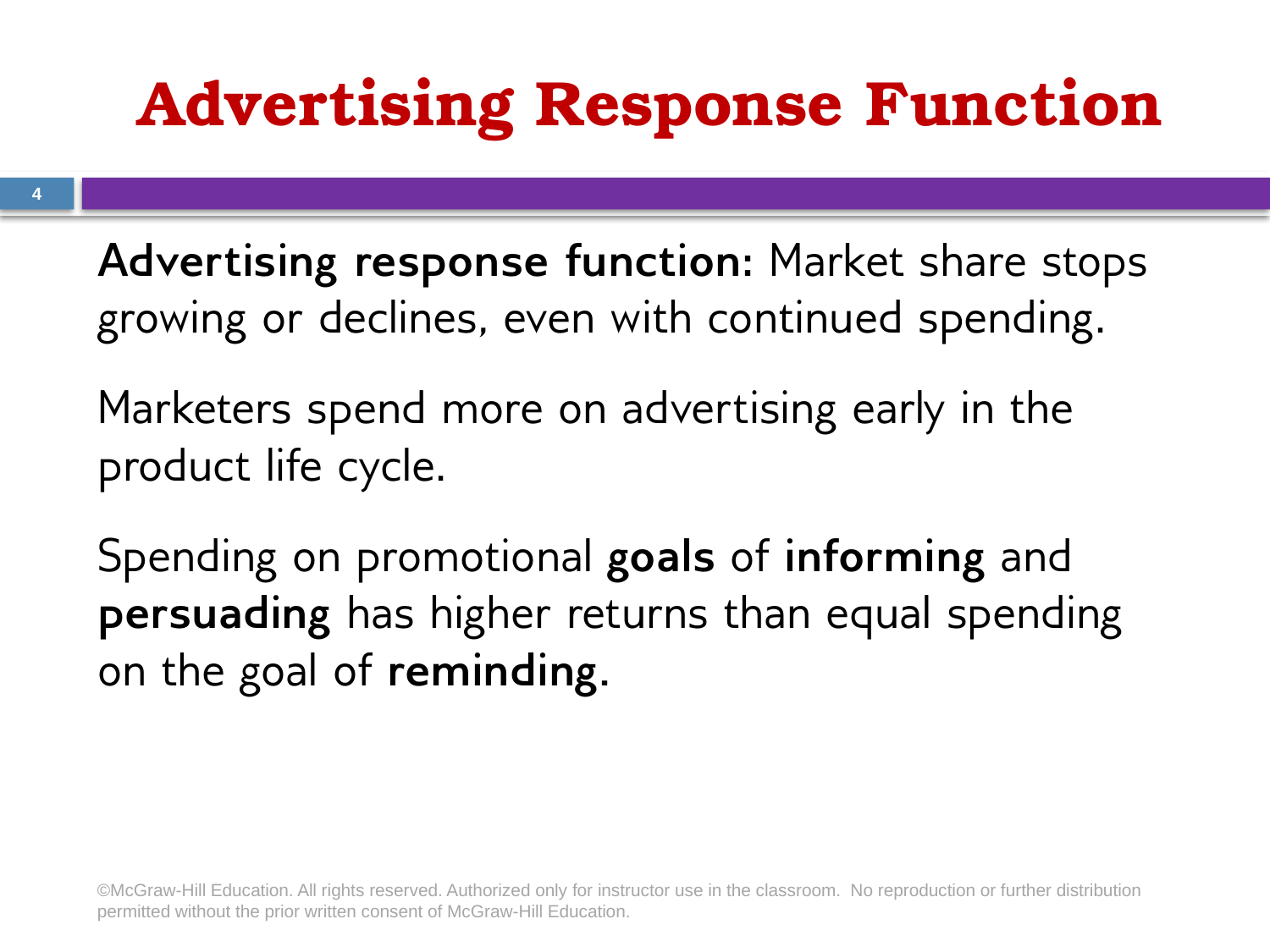

# Advertising Response Function
4
Advertising response function: Market share stops growing or declines, even with continued spending.
Marketers spend more on advertising early in the product life cycle.
Spending on promotional goals of informing and persuading has higher returns than equal spending on the goal of reminding.
©McGraw-Hill Education. All rights reserved. Authorized only for instructor use in the classroom.  No reproduction or further distribution permitted without the prior written consent of McGraw-Hill Education.